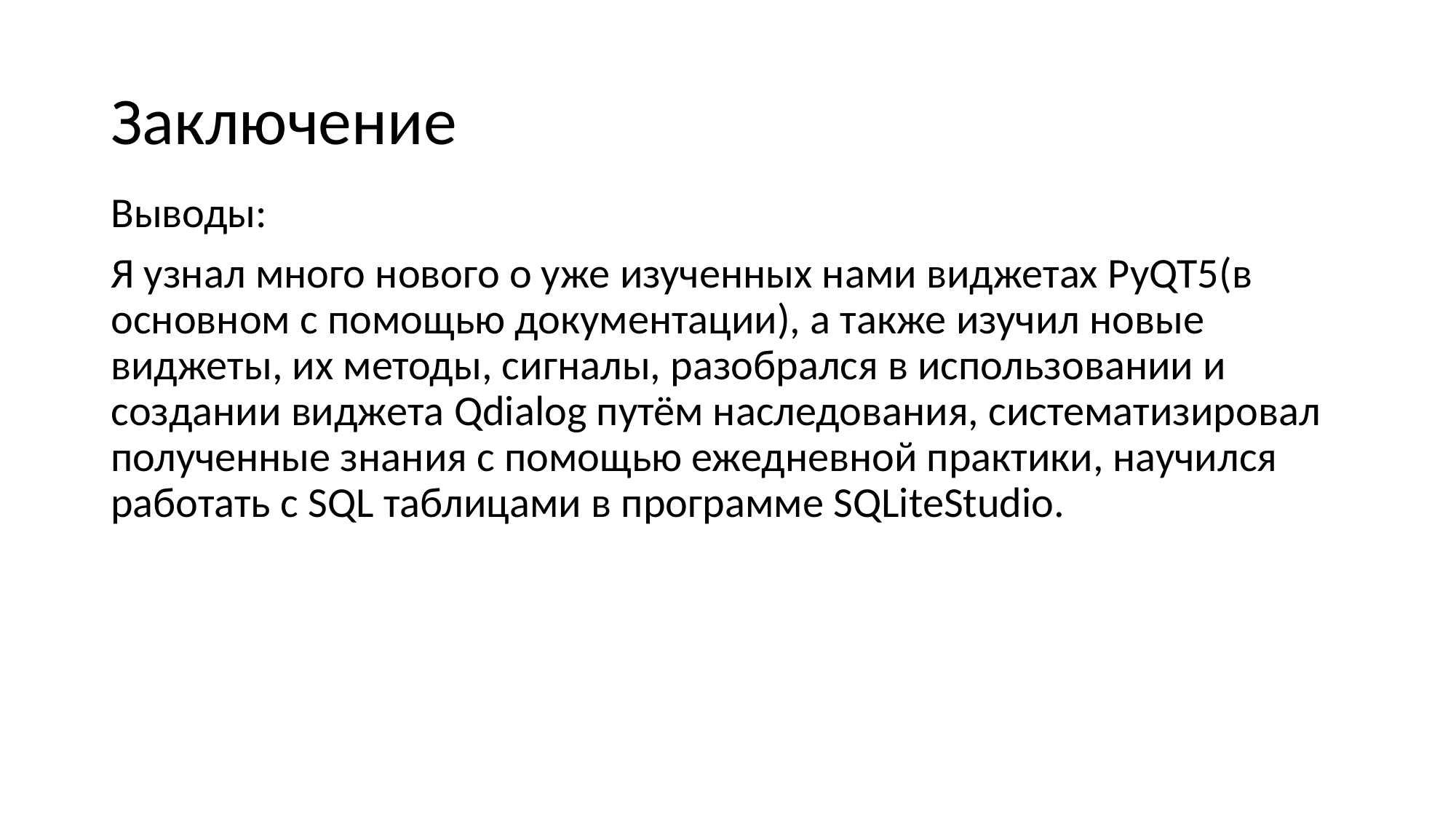

# Заключение
Выводы:
Я узнал много нового о уже изученных нами виджетах PyQT5(в основном с помощью документации), а также изучил новые виджеты, их методы, сигналы, разобрался в использовании и создании виджета Qdialog путём наследования, систематизировал полученные знания с помощью ежедневной практики, научился работать с SQL таблицами в программе SQLiteStudio.